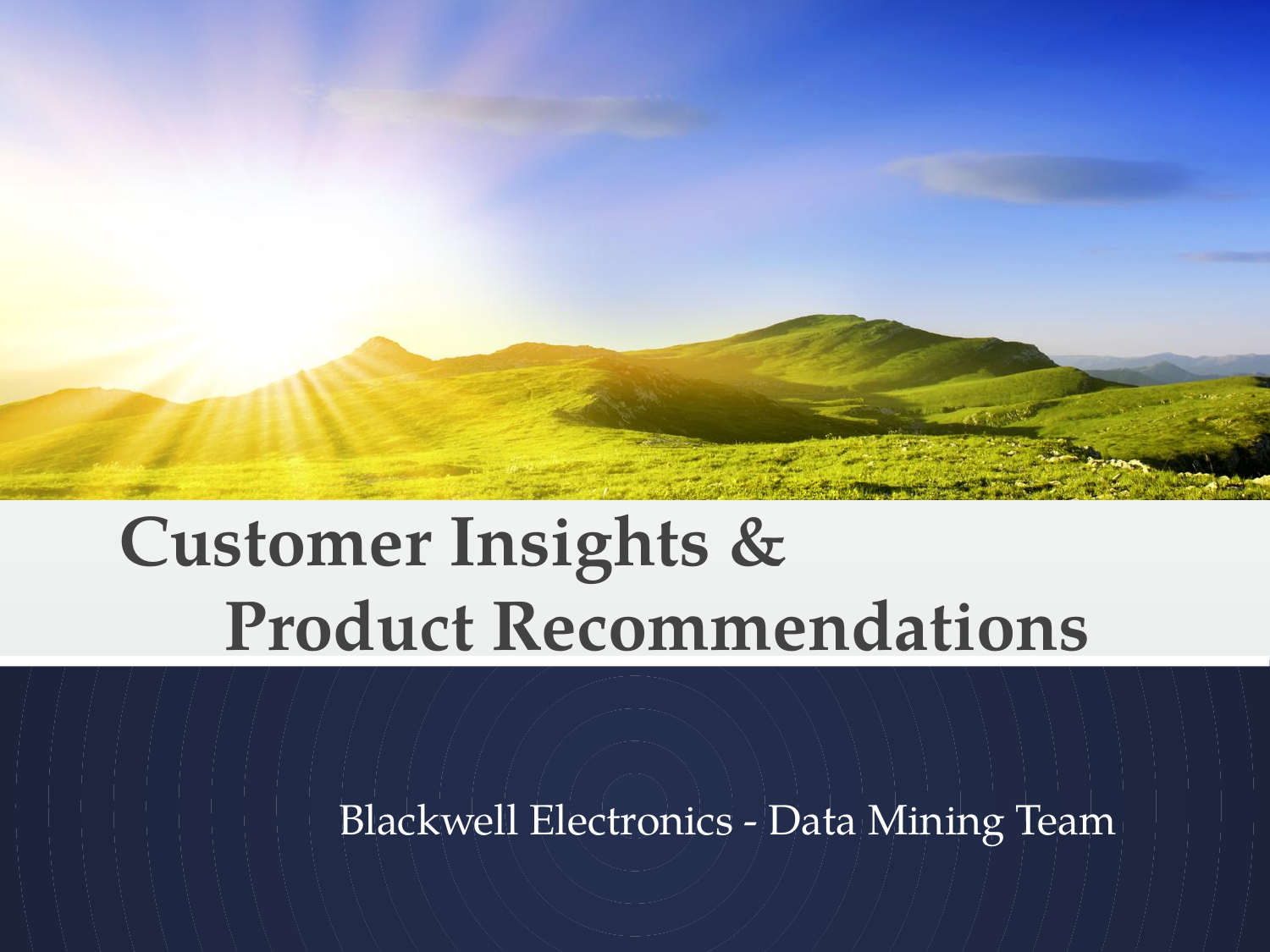

Customer Insights &
      Product Recommendations
Blackwell Electronics - Data Mining Team